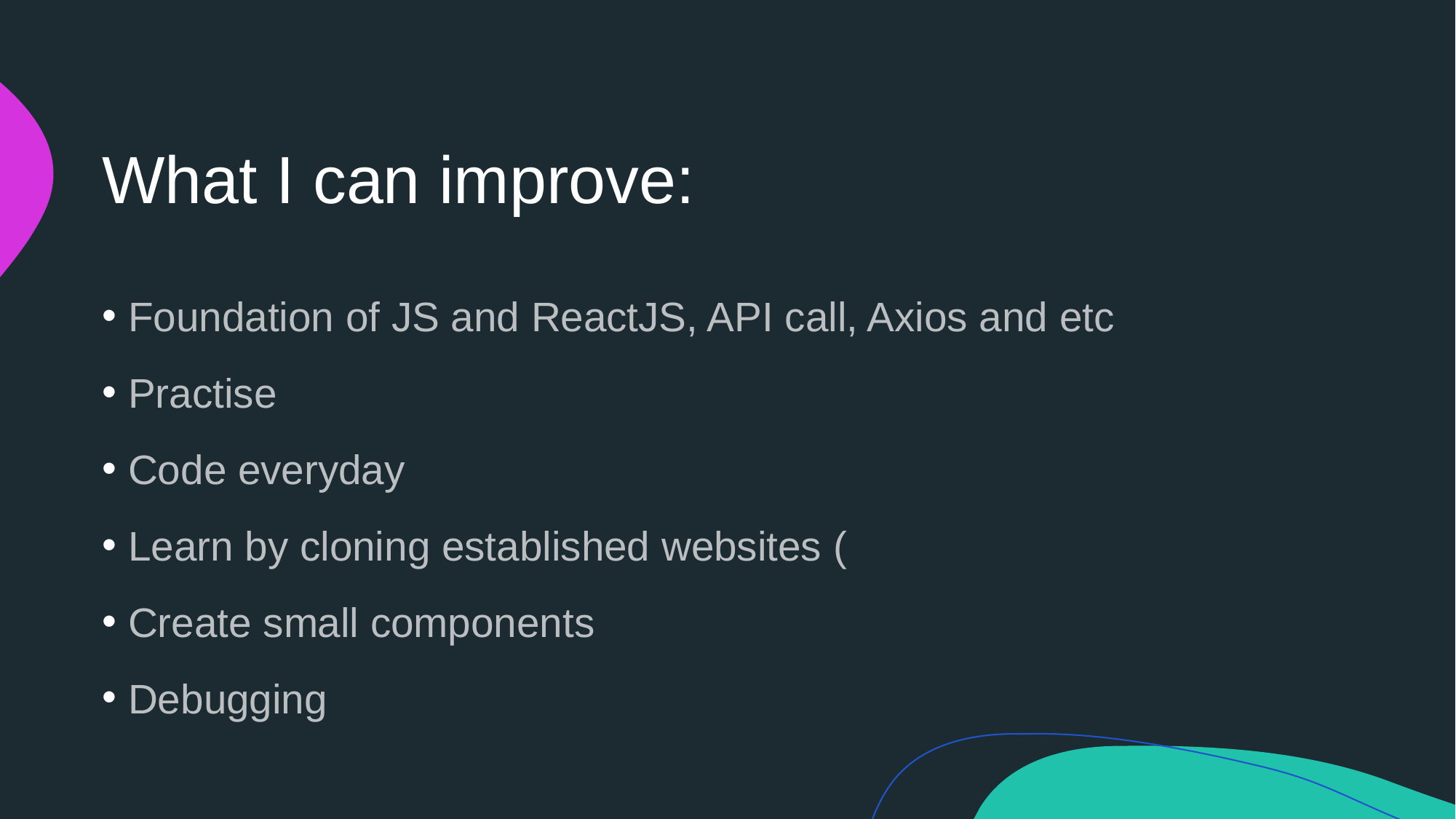

# What I can improve:
Foundation of JS and ReactJS, API call, Axios and etc
Practise
Code everyday
Learn by cloning established websites (
Create small components
Debugging